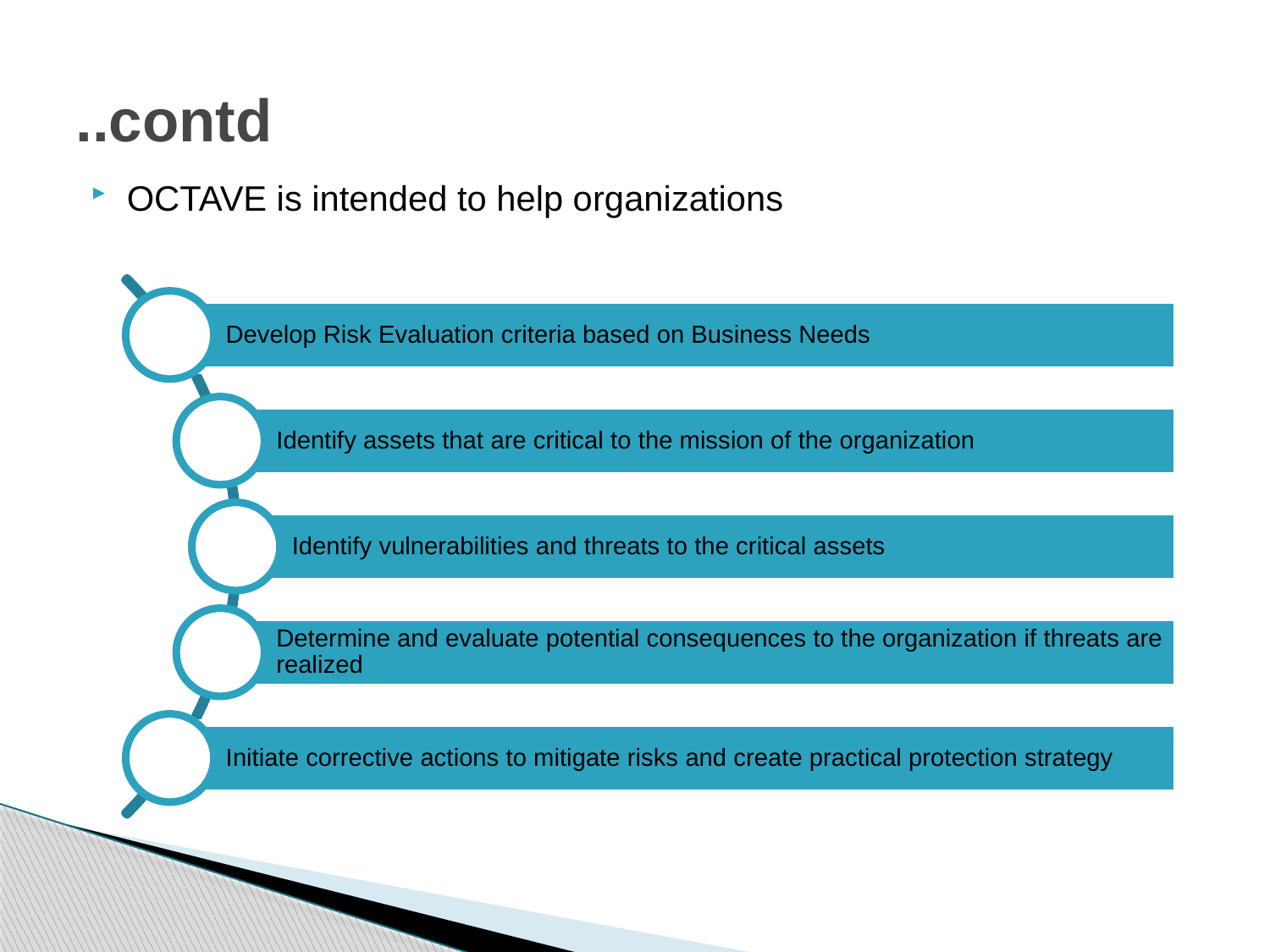

# ..contd
OCTAVE is intended to help organizations

Develop Risk Evaluation criteria based on Business Needs
Identify assets that are critical to the mission of the organization
Identify vulnerabilities and threats to the critical assets
Determine and evaluate potential consequences to the organization if threats are realized
Initiate corrective actions to mitigate risks and create practical protection strategy